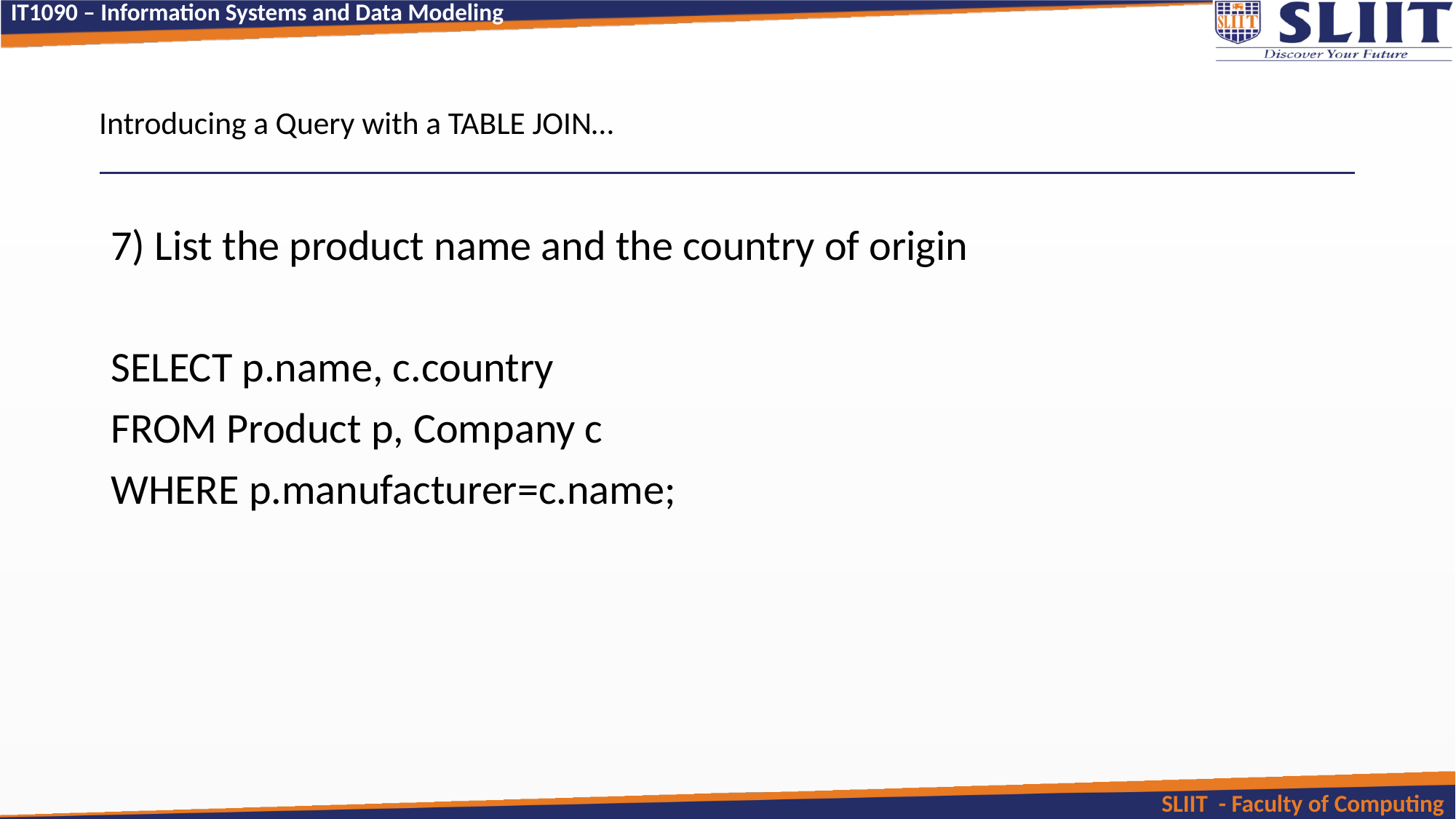

Introducing a Query with a TABLE JOIN…

7) List the product name and the country of origin

SELECT p.name, c.country
FROM Product p, Company c
WHERE p.manufacturer=c.name;